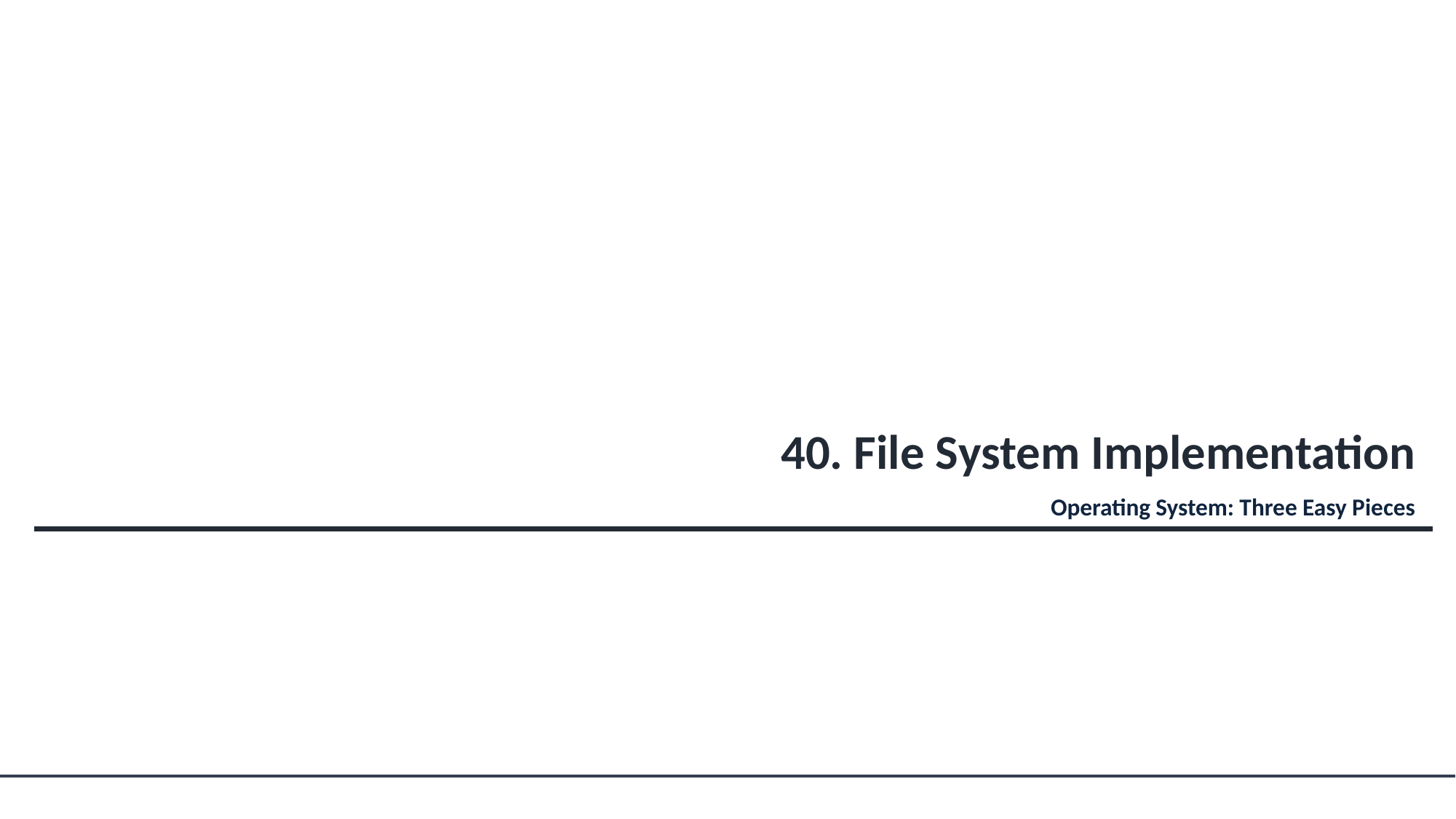

40. File System Implementation
Operating System: Three Easy Pieces